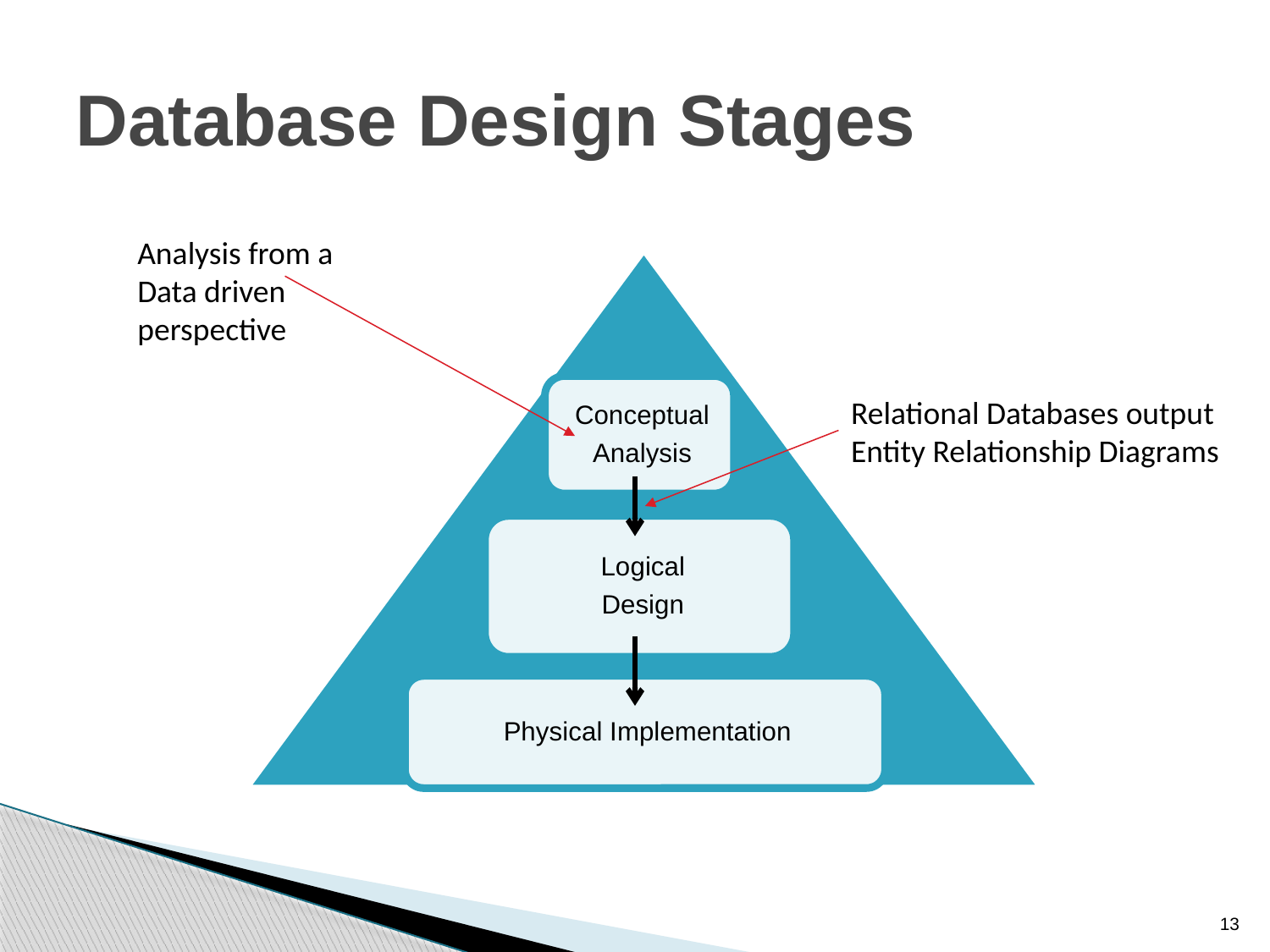

# Database Design Stages
Analysis from a Data driven perspective
Conceptual
Analysis
Logical
Design
Physical Implementation
Relational Databases output Entity Relationship Diagrams
13